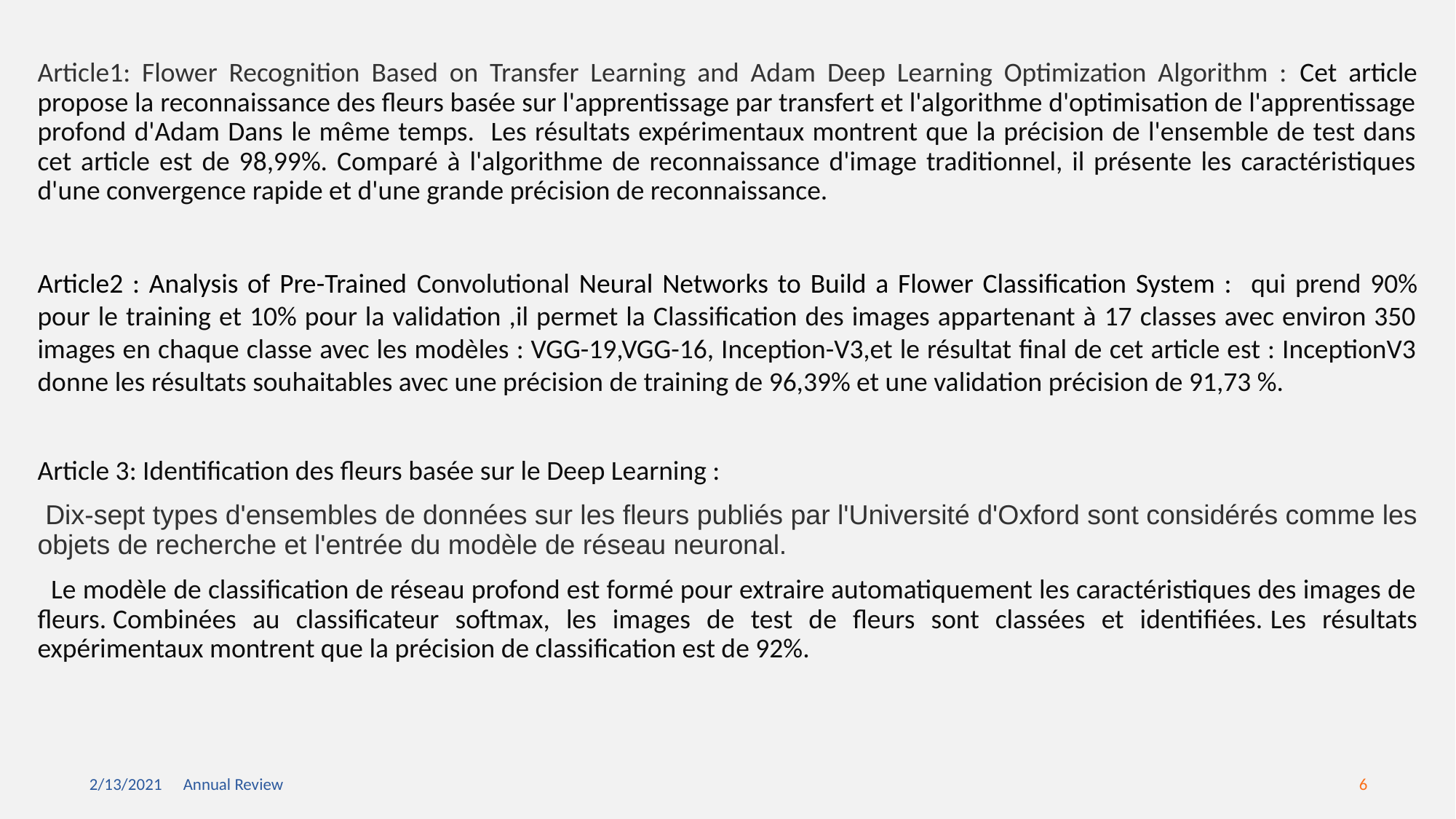

Article1: Flower Recognition Based on Transfer Learning and Adam Deep Learning Optimization Algorithm : Cet article propose la reconnaissance des fleurs basée sur l'apprentissage par transfert et l'algorithme d'optimisation de l'apprentissage profond d'Adam Dans le même temps.  Les résultats expérimentaux montrent que la précision de l'ensemble de test dans cet article est de 98,99%. Comparé à l'algorithme de reconnaissance d'image traditionnel, il présente les caractéristiques d'une convergence rapide et d'une grande précision de reconnaissance.

Article2 : Analysis of Pre-Trained Convolutional Neural Networks to Build a Flower Classification System :  qui prend 90% pour le training et 10% pour la validation ,il permet la Classification des images appartenant à 17 classes avec environ 350 images en chaque classe avec les modèles : VGG-19,VGG-16, Inception-V3,et le résultat final de cet article est : InceptionV3 donne les résultats souhaitables avec une précision de training de 96,39% et une validation précision de 91,73 %.

Article 3: Identification des fleurs basée sur le Deep Learning :
 Dix-sept types d'ensembles de données sur les fleurs publiés par l'Université d'Oxford sont considérés comme les objets de recherche et l'entrée du modèle de réseau neuronal.
  Le modèle de classification de réseau profond est formé pour extraire automatiquement les caractéristiques des images de fleurs. Combinées au classificateur softmax, les images de test de fleurs sont classées et identifiées. Les résultats expérimentaux montrent que la précision de classification est de 92%.